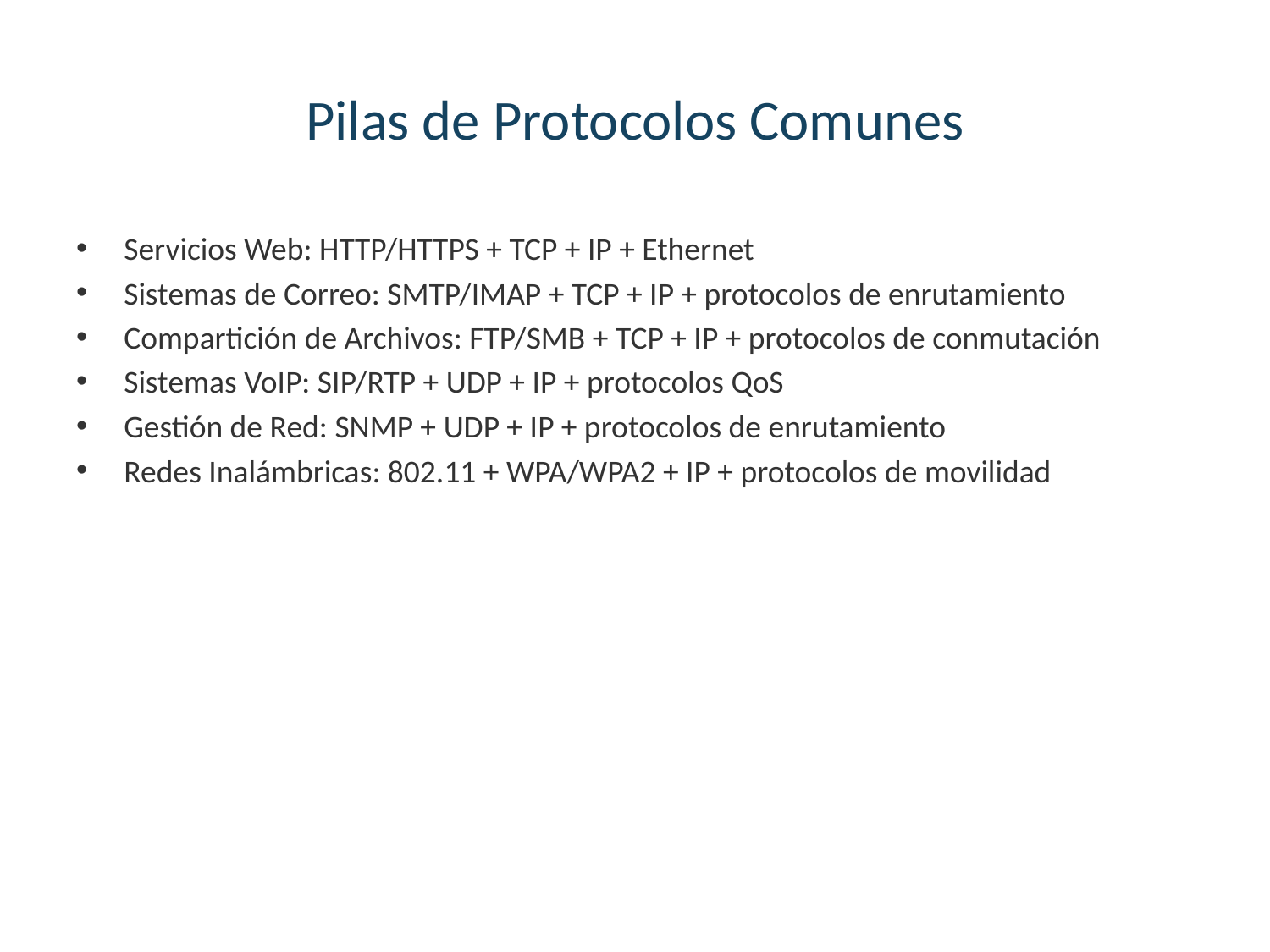

# Pilas de Protocolos Comunes
Servicios Web: HTTP/HTTPS + TCP + IP + Ethernet
Sistemas de Correo: SMTP/IMAP + TCP + IP + protocolos de enrutamiento
Compartición de Archivos: FTP/SMB + TCP + IP + protocolos de conmutación
Sistemas VoIP: SIP/RTP + UDP + IP + protocolos QoS
Gestión de Red: SNMP + UDP + IP + protocolos de enrutamiento
Redes Inalámbricas: 802.11 + WPA/WPA2 + IP + protocolos de movilidad